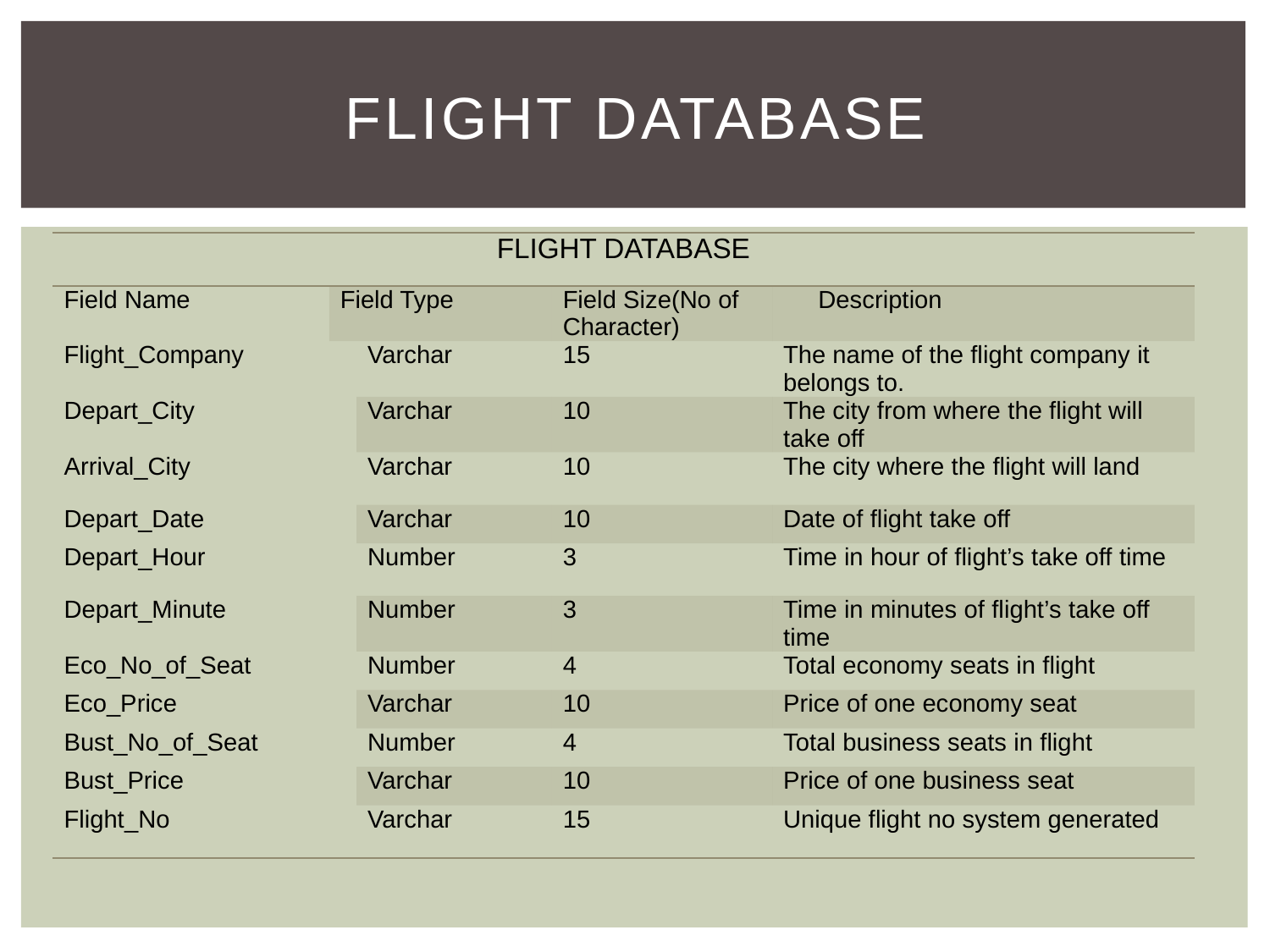

# Flight Database
| FLIGHT DATABASE |  |  |  |  |
| --- | --- | --- | --- | --- |
| Field Name | Field Type |  | Field Size(No of Character) | Description |
| Flight\_Company |  | Varchar | 15 | The name of the flight company it belongs to. |
| Depart\_City |  | Varchar | 10 | The city from where the flight will take off |
| Arrival\_City |  | Varchar | 10 | The city where the flight will land |
| Depart\_Date |  | Varchar | 10 | Date of flight take off |
| Depart\_Hour |  | Number | 3 | Time in hour of flight’s take off time |
| Depart\_Minute |  | Number | 3 | Time in minutes of flight’s take off time |
| Eco\_No\_of\_Seat |  | Number | 4 | Total economy seats in flight |
| Eco\_Price |  | Varchar | 10 | Price of one economy seat |
| Bust\_No\_of\_Seat |  | Number | 4 | Total business seats in flight |
| Bust\_Price |  | Varchar | 10 | Price of one business seat |
| Flight\_No |  | Varchar | 15 | Unique flight no system generated |